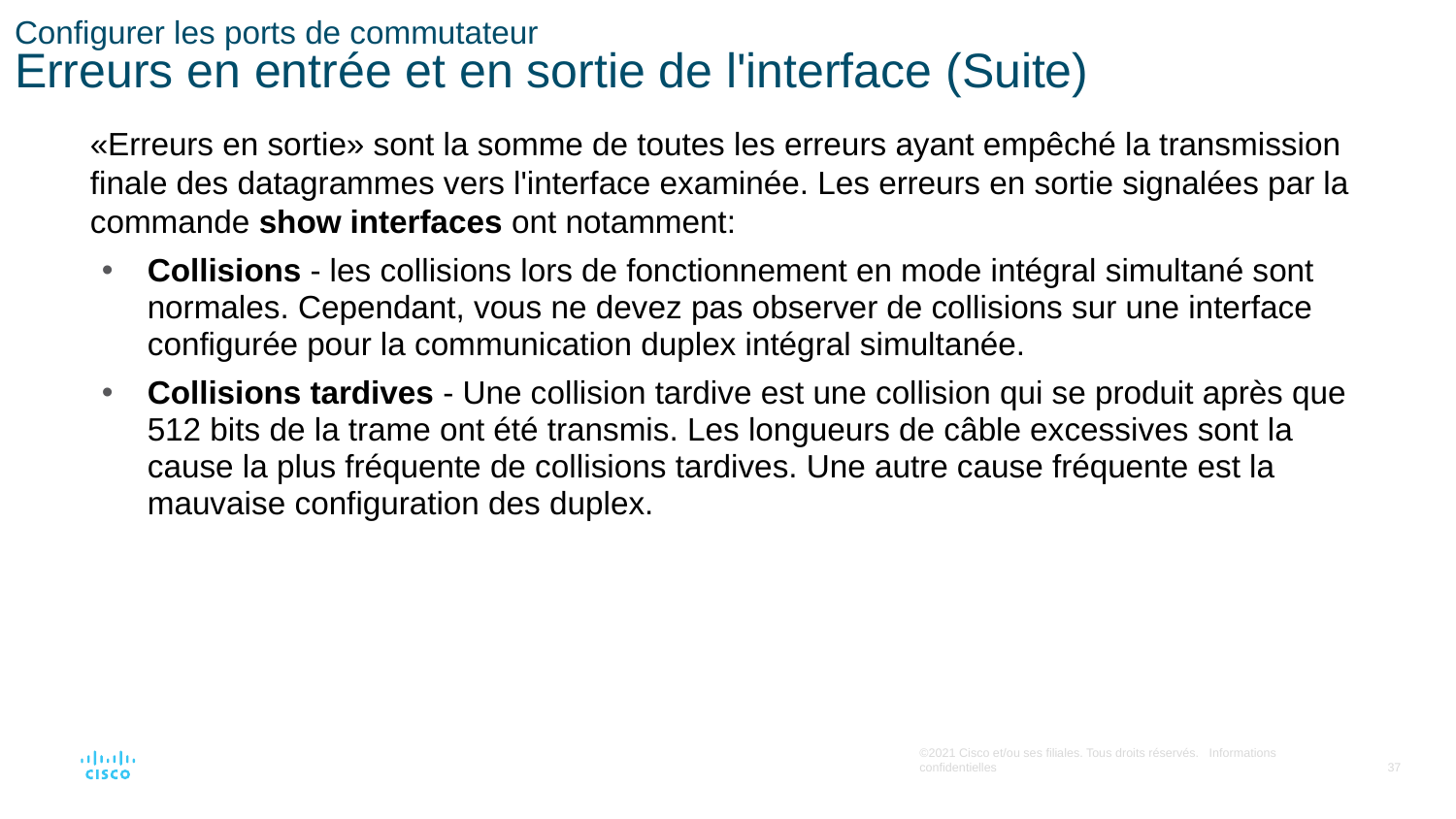

# Configurer les ports de commutateur Erreurs en entrée et en sortie de l'interface (Suite)
«Erreurs en sortie» sont la somme de toutes les erreurs ayant empêché la transmission finale des datagrammes vers l'interface examinée. Les erreurs en sortie signalées par la commande show interfaces ont notamment:
Collisions - les collisions lors de fonctionnement en mode intégral simultané sont normales. Cependant, vous ne devez pas observer de collisions sur une interface configurée pour la communication duplex intégral simultanée.
Collisions tardives - Une collision tardive est une collision qui se produit après que 512 bits de la trame ont été transmis. Les longueurs de câble excessives sont la cause la plus fréquente de collisions tardives. Une autre cause fréquente est la mauvaise configuration des duplex.